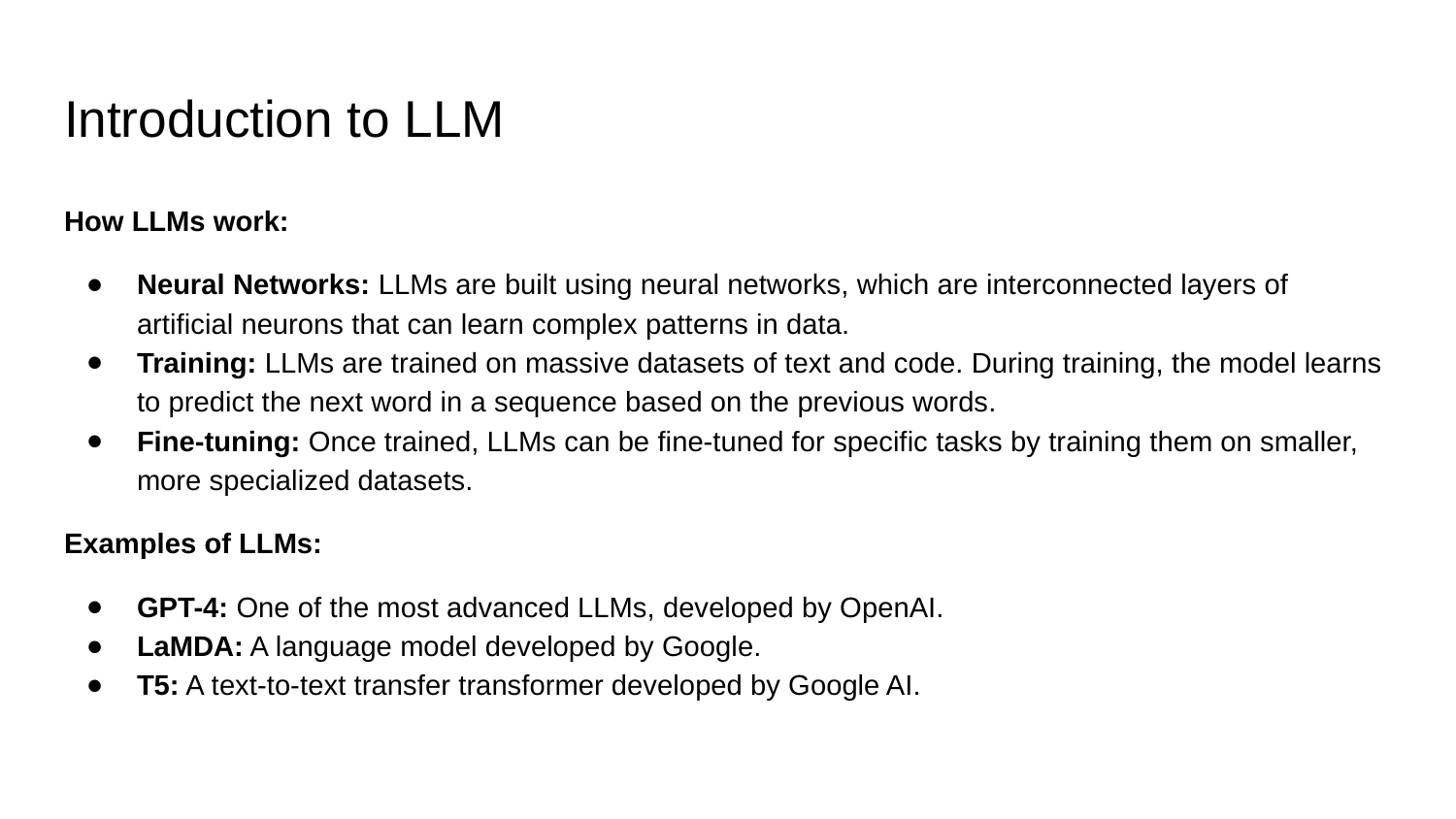

# Introduction to LLM
How LLMs work:
Neural Networks: LLMs are built using neural networks, which are interconnected layers of artificial neurons that can learn complex patterns in data.
Training: LLMs are trained on massive datasets of text and code. During training, the model learns to predict the next word in a sequence based on the previous words.
Fine-tuning: Once trained, LLMs can be fine-tuned for specific tasks by training them on smaller, more specialized datasets.
Examples of LLMs:
GPT-4: One of the most advanced LLMs, developed by OpenAI.
LaMDA: A language model developed by Google.
T5: A text-to-text transfer transformer developed by Google AI.